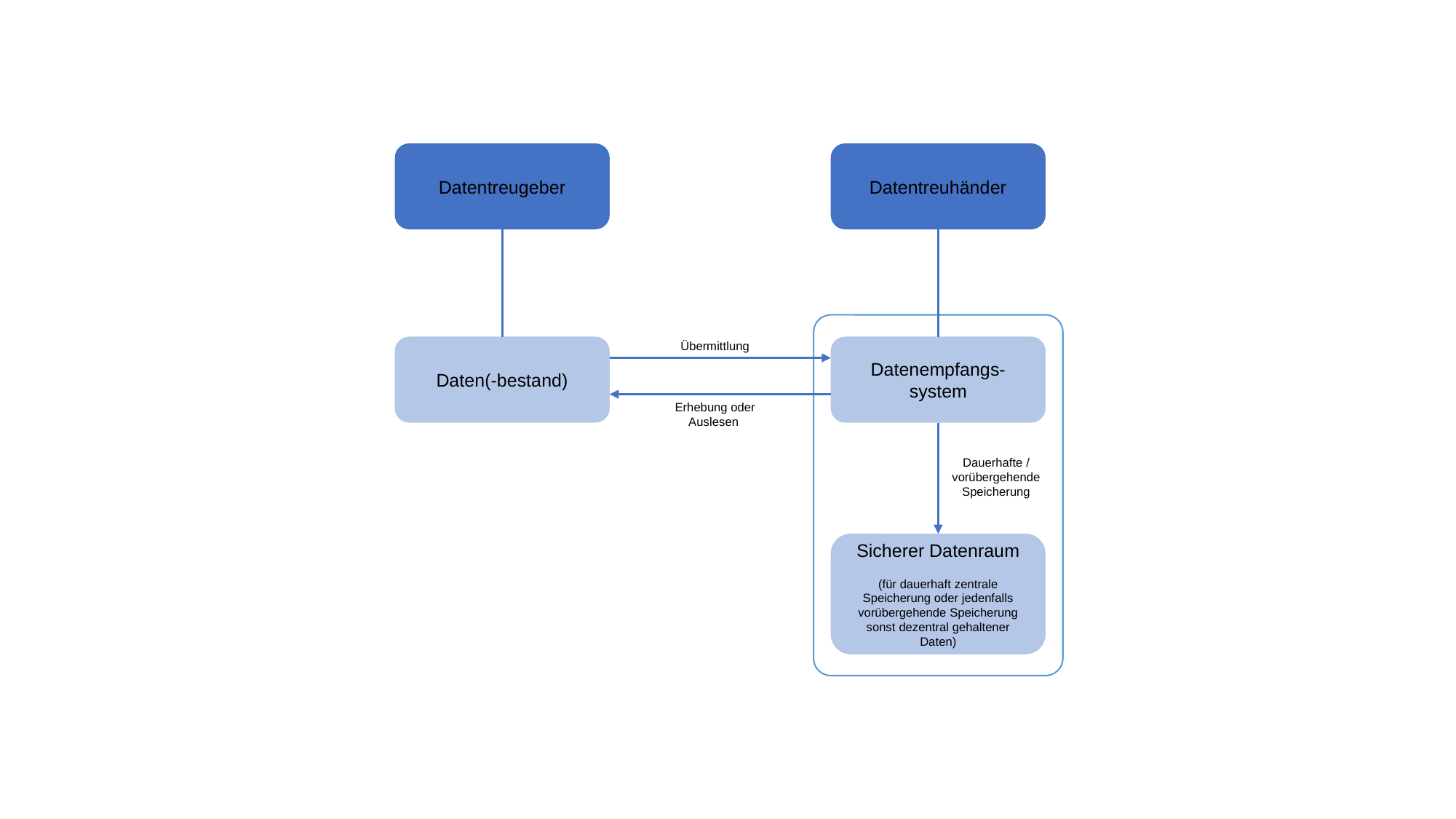

Datentreugeber
Datentreuhänder

Übermittlung
Daten(-bestand)
Datenempfangs-system
Erhebung oder Auslesen
Dauerhafte / vorübergehende Speicherung
Sicherer Datenraum
(für dauerhaft zentrale Speicherung oder jedenfalls vorübergehende Speicherung sonst dezentral gehaltener Daten)